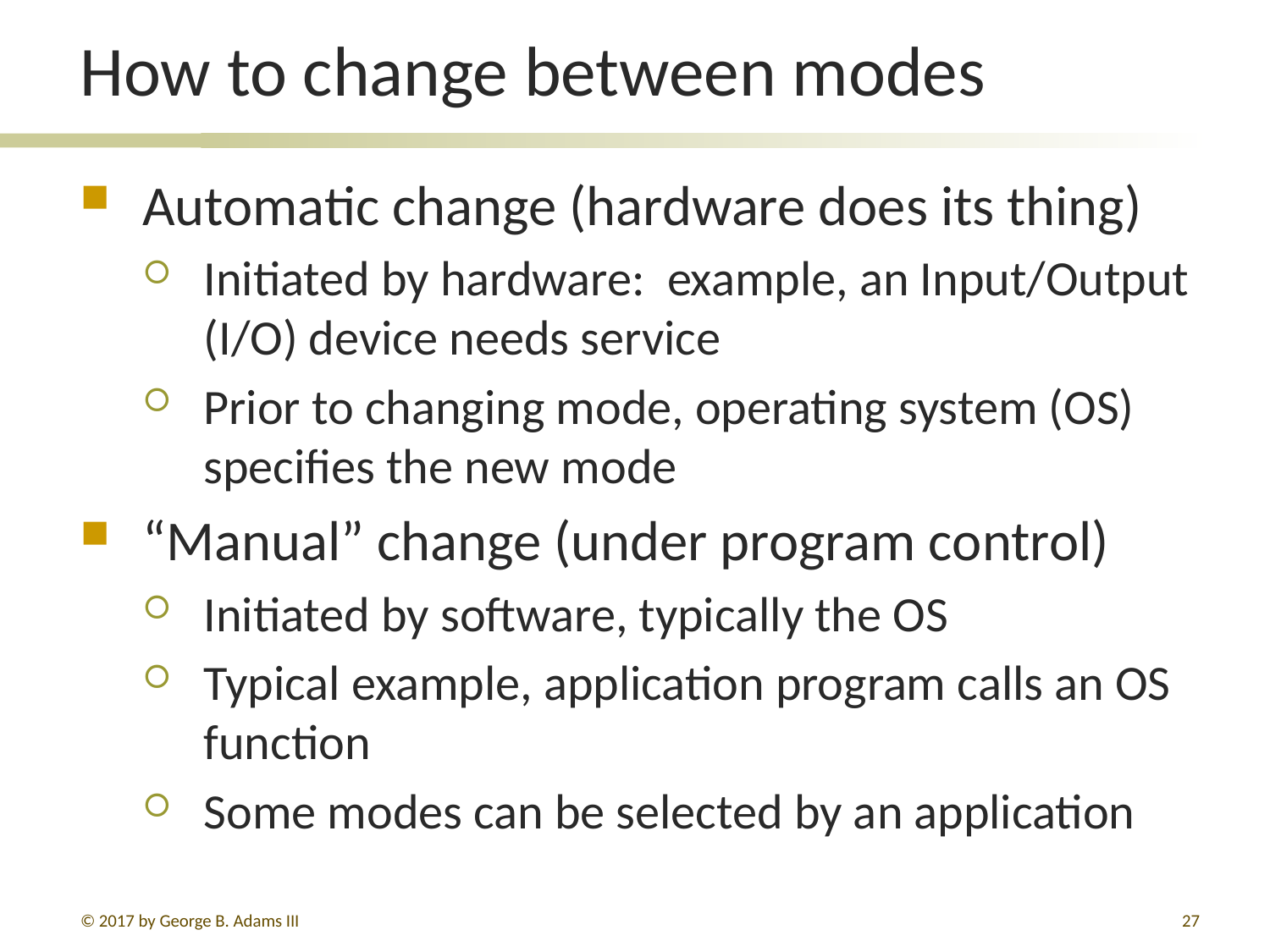

# How to change between modes
Automatic change (hardware does its thing)
Initiated by hardware:  example, an Input/Output (I/O) device needs service
Prior to changing mode, operating system (OS) specifies the new mode
“Manual” change (under program control)
Initiated by software, typically the OS
Typical example, application program calls an OS function
Some modes can be selected by an application
© 2017 by George B. Adams III
27